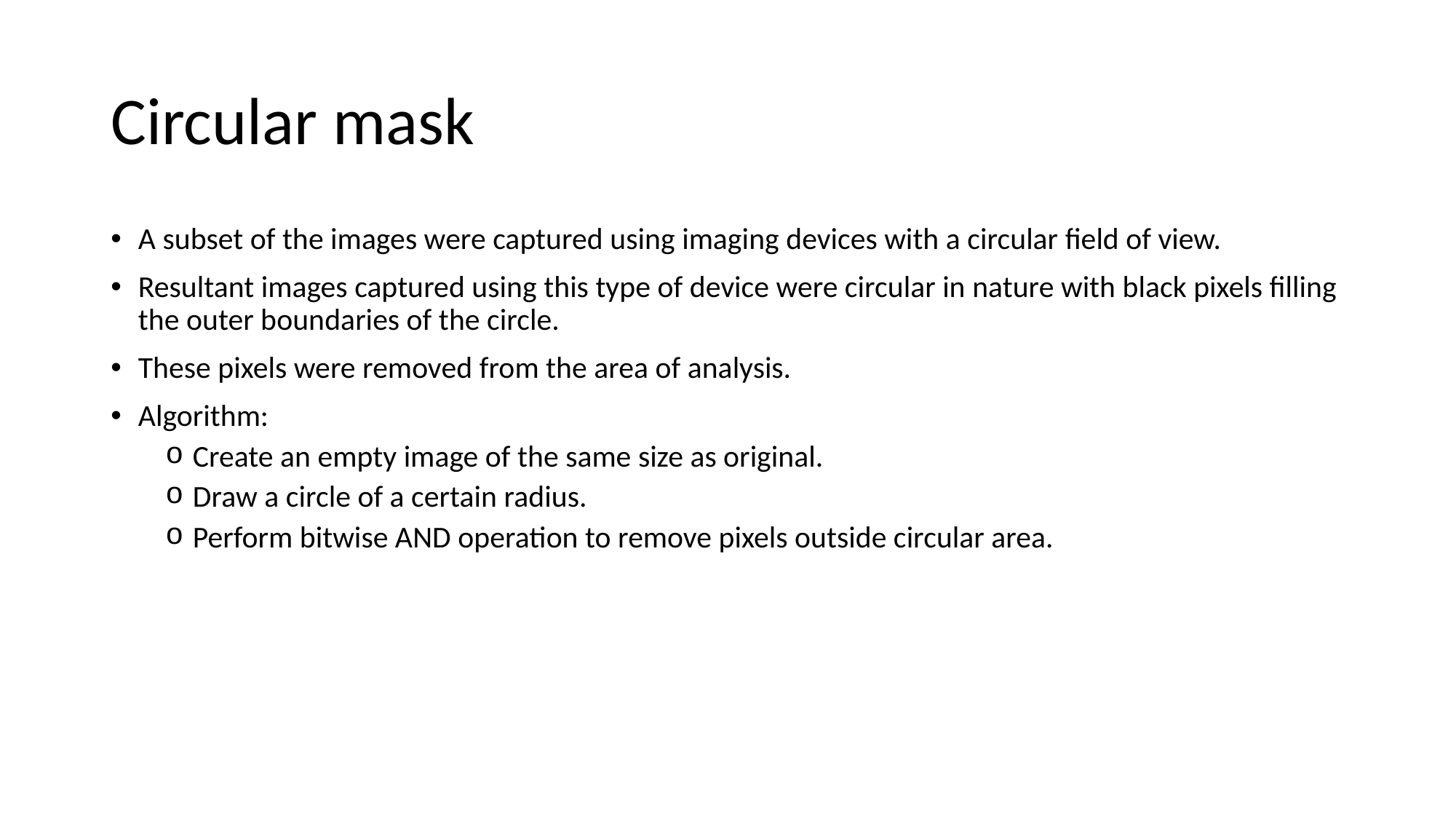

# Circular mask
A subset of the images were captured using imaging devices with a circular field of view.
Resultant images captured using this type of device were circular in nature with black pixels filling the outer boundaries of the circle.
These pixels were removed from the area of analysis.
Algorithm:
Create an empty image of the same size as original.
Draw a circle of a certain radius.
Perform bitwise AND operation to remove pixels outside circular area.